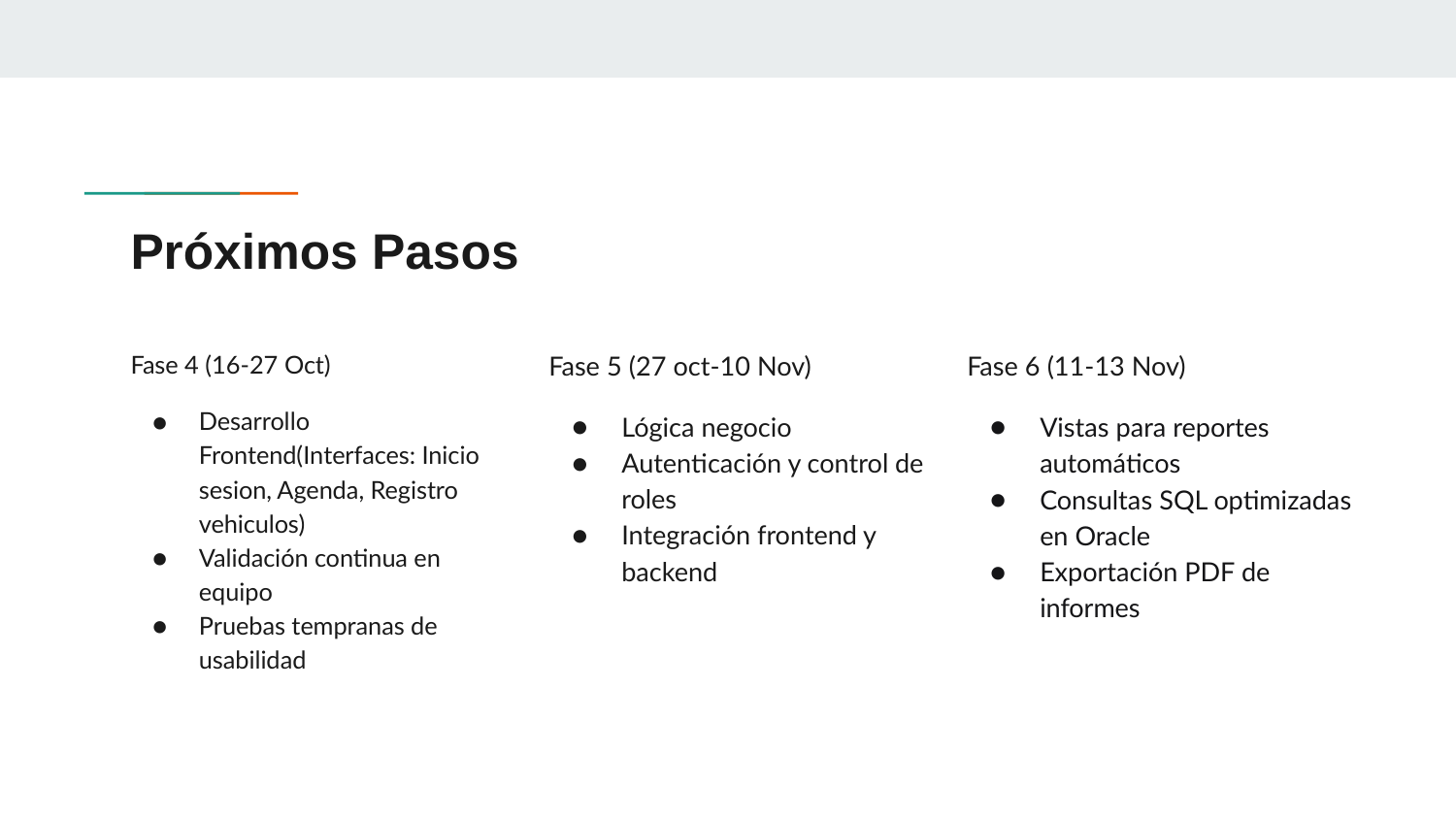

# Próximos Pasos
Fase 4 (16-27 Oct)
Desarrollo Frontend(Interfaces: Inicio sesion, Agenda, Registro vehiculos)
Validación continua en equipo
Pruebas tempranas de usabilidad
Fase 5 (27 oct-10 Nov)
Lógica negocio
Autenticación y control de roles
Integración frontend y backend
Fase 6 (11-13 Nov)
Vistas para reportes automáticos
Consultas SQL optimizadas en Oracle
Exportación PDF de informes